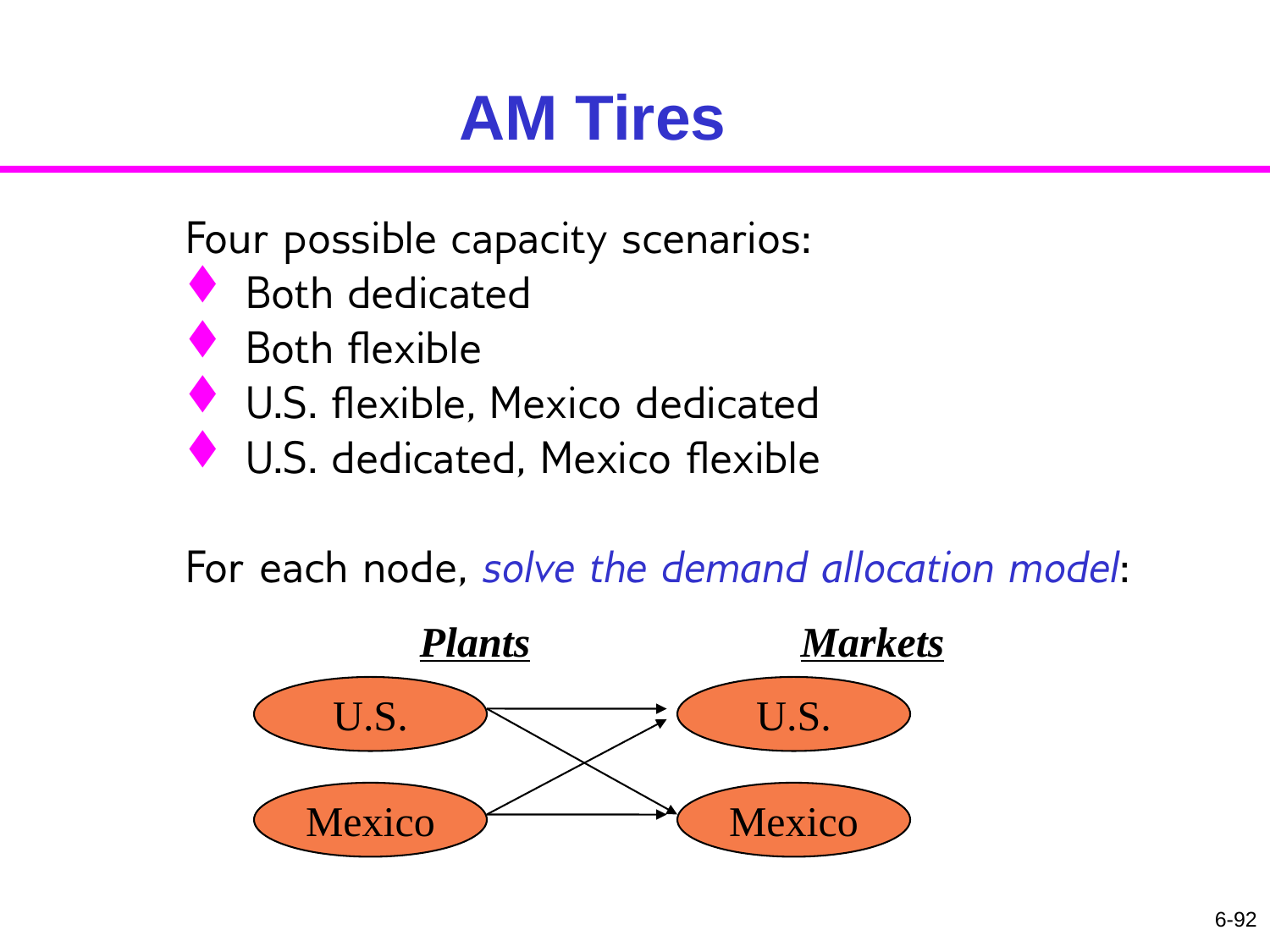

# AM Tires
Four possible capacity scenarios:
 Both dedicated
 Both flexible
 U.S. flexible, Mexico dedicated
 U.S. dedicated, Mexico flexible

For each node, solve the demand allocation model:
Plants			Markets
U.S.
U.S.

Mexico
Mexico

6-92